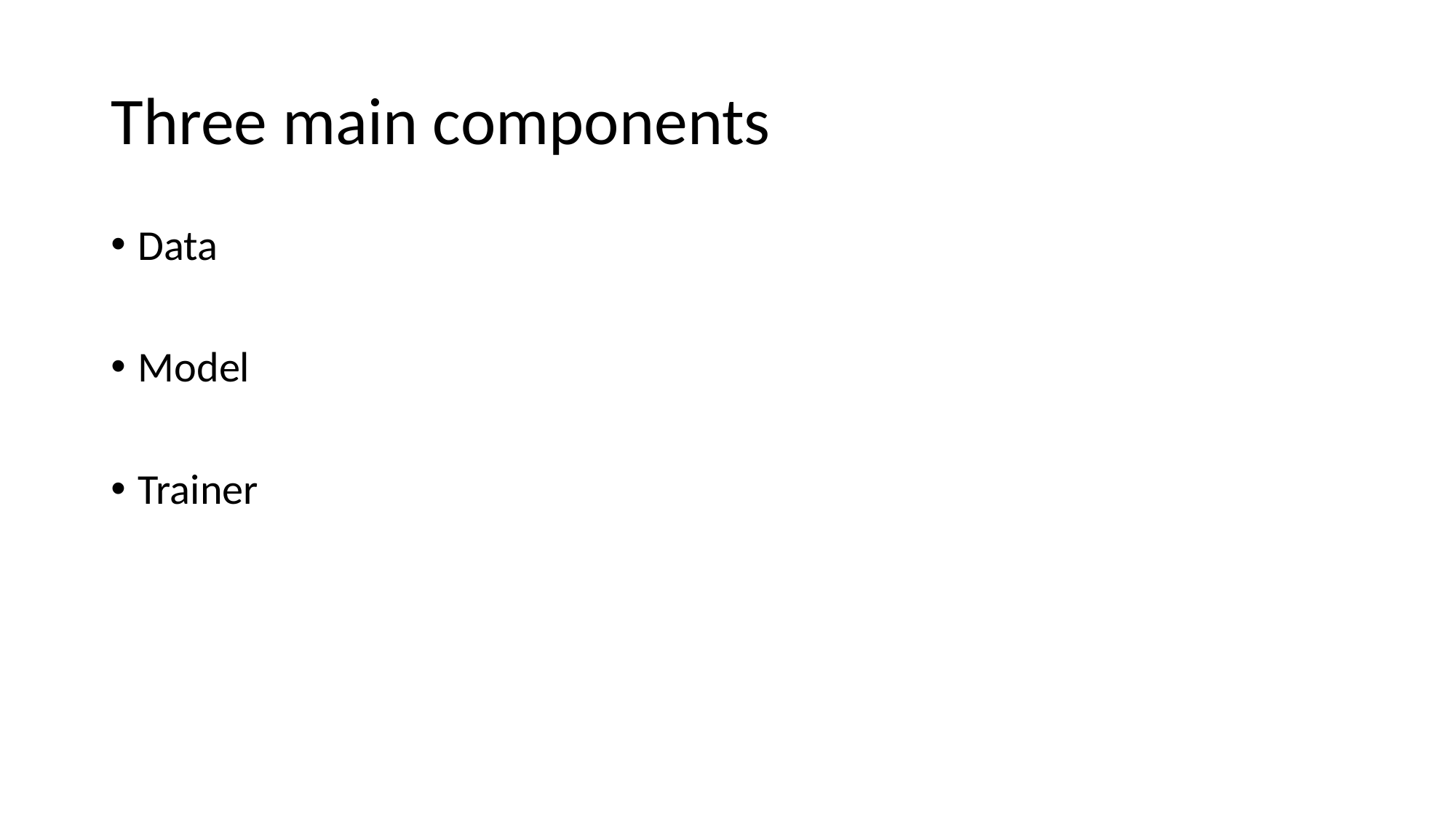

# Three main components
Data

Model

Trainer